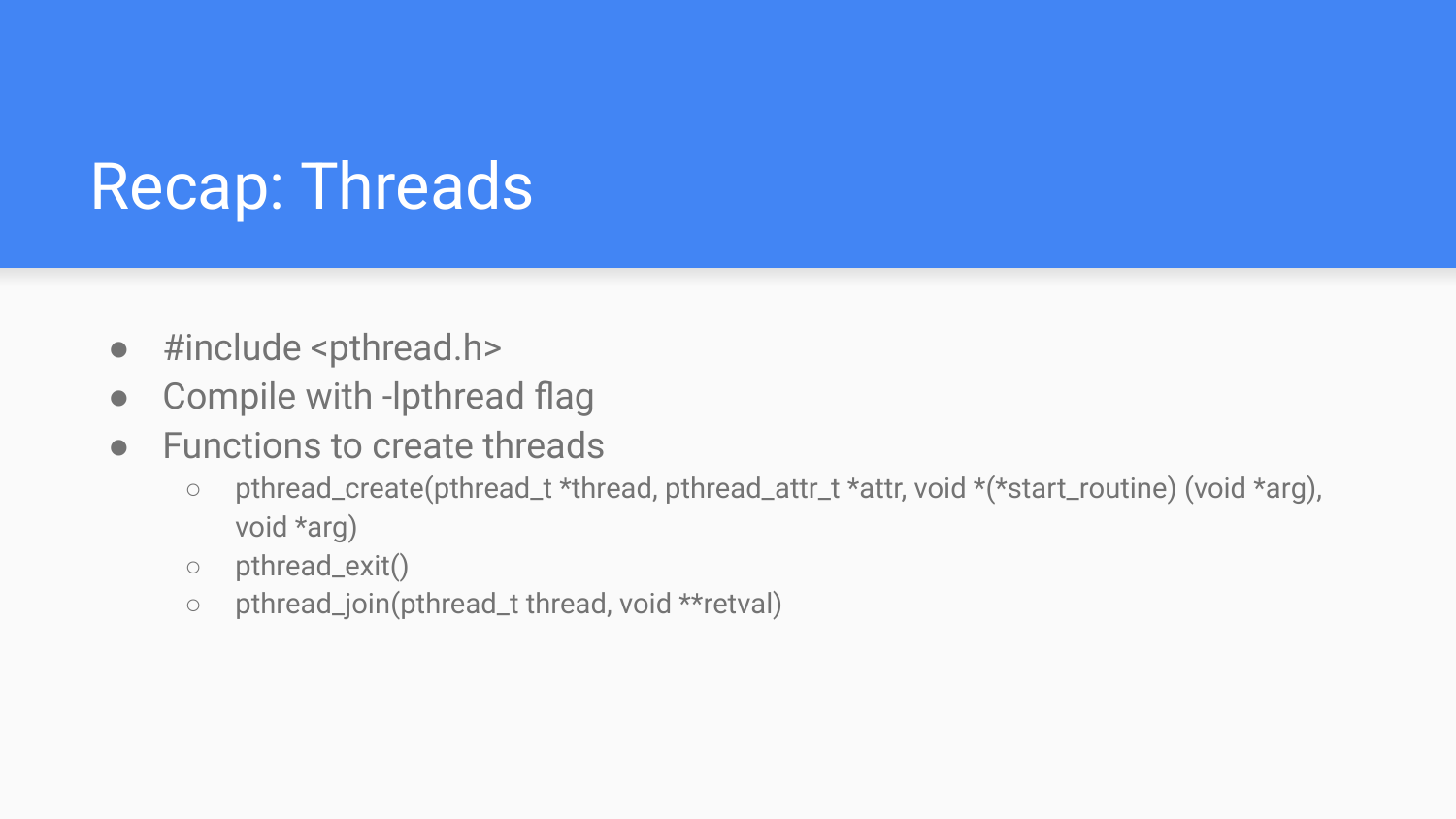

# Recap: Threads
#include <pthread.h>
Compile with -lpthread flag
Functions to create threads
pthread_create(pthread_t *thread, pthread_attr_t *attr, void *(*start_routine) (void *arg), void *arg)
pthread_exit()
pthread_join(pthread_t thread, void **retval)